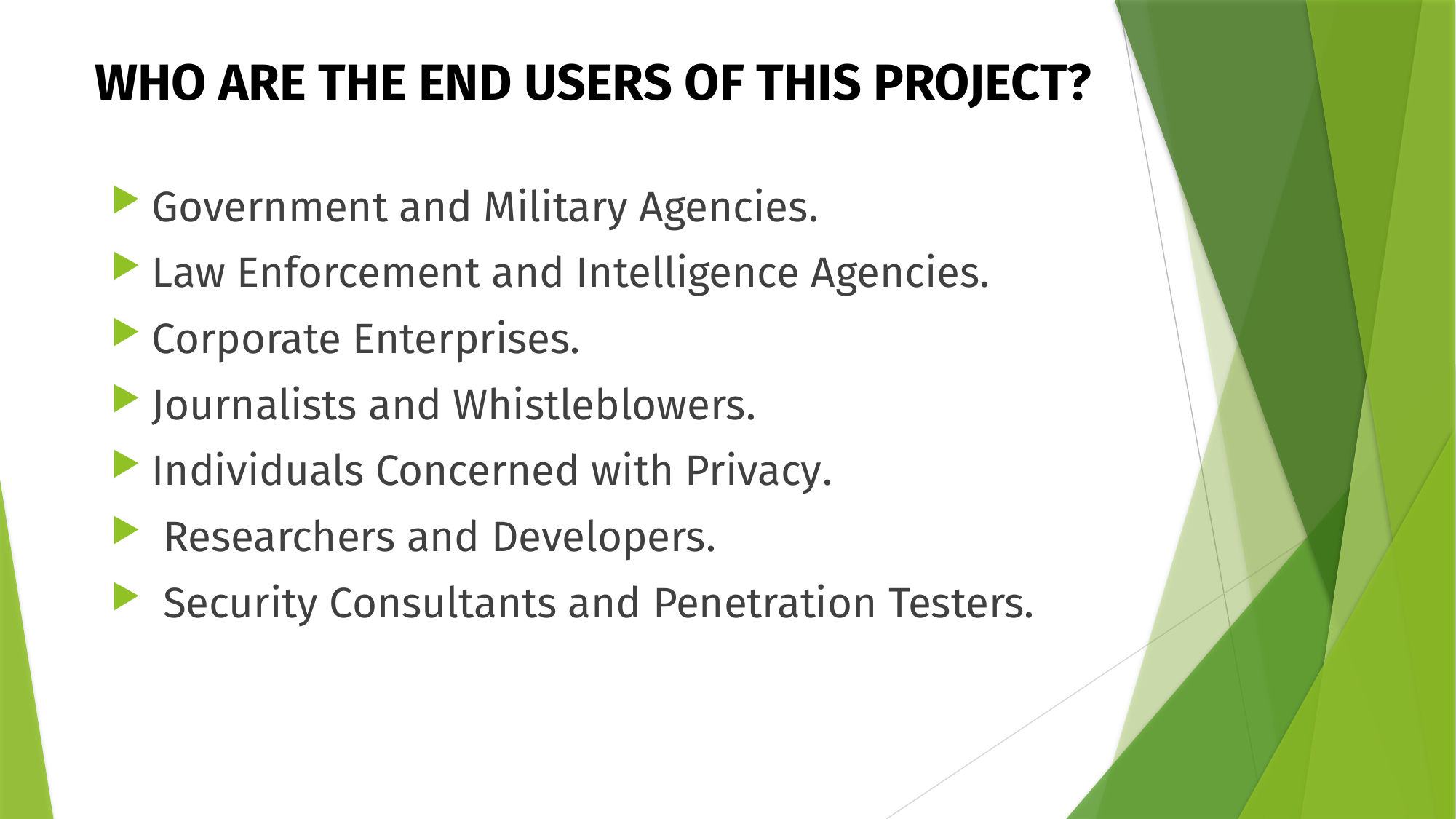

# WHO ARE THE END USERS OF THIS PROJECT?
Government and Military Agencies.
Law Enforcement and Intelligence Agencies.
Corporate Enterprises.
Journalists and Whistleblowers.
Individuals Concerned with Privacy.
 Researchers and Developers.
 Security Consultants and Penetration Testers.